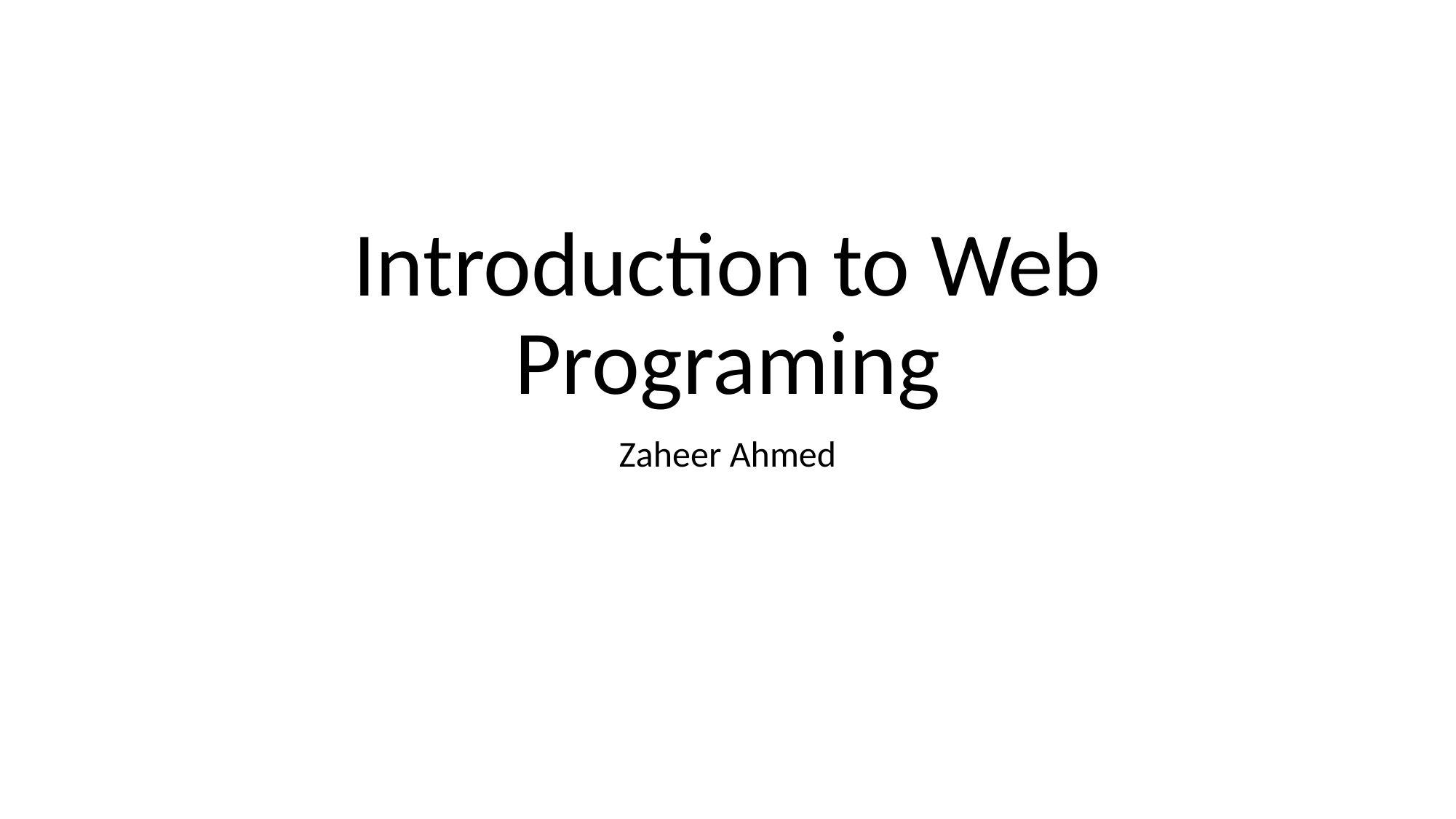

# Introduction to Web Programing
Zaheer Ahmed